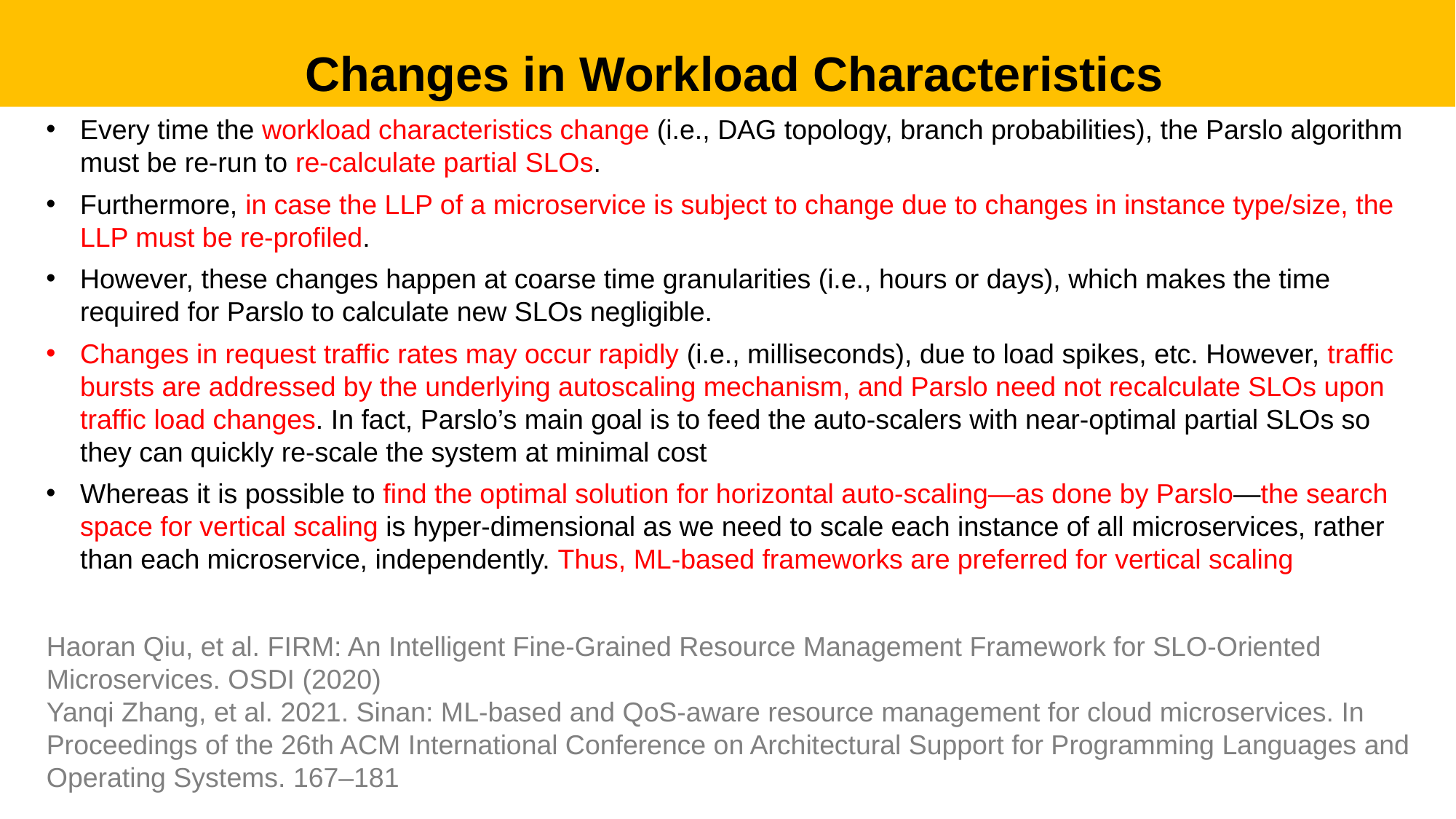

# Changes in Workload Characteristics
Every time the workload characteristics change (i.e., DAG topology, branch probabilities), the Parslo algorithm must be re-run to re-calculate partial SLOs.
Furthermore, in case the LLP of a microservice is subject to change due to changes in instance type/size, the LLP must be re-profiled.
However, these changes happen at coarse time granularities (i.e., hours or days), which makes the time required for Parslo to calculate new SLOs negligible.
Changes in request traffic rates may occur rapidly (i.e., milliseconds), due to load spikes, etc. However, traffic bursts are addressed by the underlying autoscaling mechanism, and Parslo need not recalculate SLOs upon traffic load changes. In fact, Parslo’s main goal is to feed the auto-scalers with near-optimal partial SLOs so they can quickly re-scale the system at minimal cost
Whereas it is possible to find the optimal solution for horizontal auto-scaling—as done by Parslo—the search space for vertical scaling is hyper-dimensional as we need to scale each instance of all microservices, rather than each microservice, independently. Thus, ML-based frameworks are preferred for vertical scaling
Haoran Qiu, et al. FIRM: An Intelligent Fine-Grained Resource Management Framework for SLO-Oriented Microservices. OSDI (2020)
Yanqi Zhang, et al. 2021. Sinan: ML-based and QoS-aware resource management for cloud microservices. In Proceedings of the 26th ACM International Conference on Architectural Support for Programming Languages and Operating Systems. 167–181